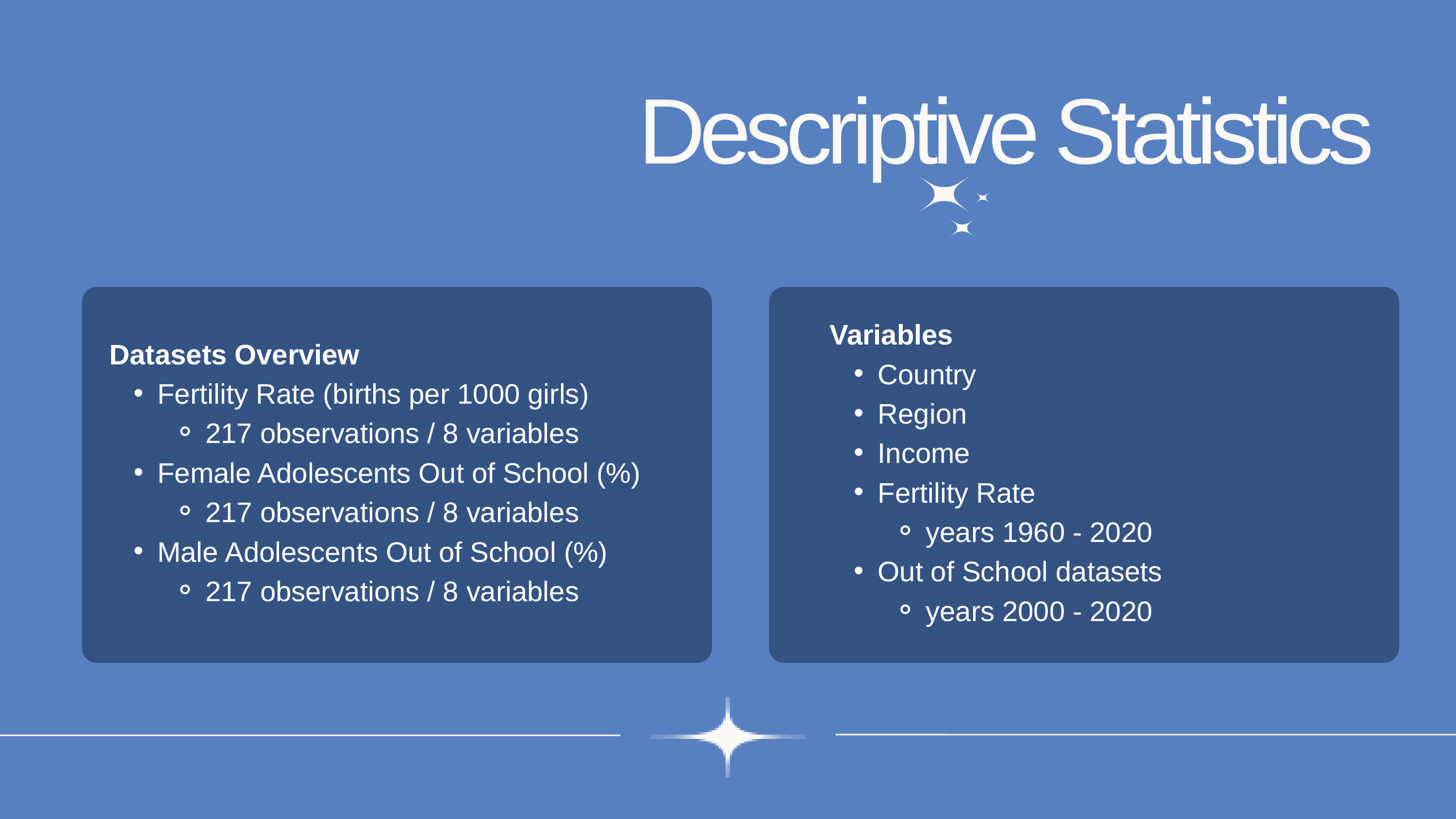

Descriptive Statistics

Variables
Country
Region
Income
Fertility Rate
years 1960 - 2020
Out of School datasets
years 2000 - 2020
Datasets Overview
Fertility Rate (births per 1000 girls)
217 observations / 8 variables
Female Adolescents Out of School (%)
217 observations / 8 variables
Male Adolescents Out of School (%)
217 observations / 8 variables